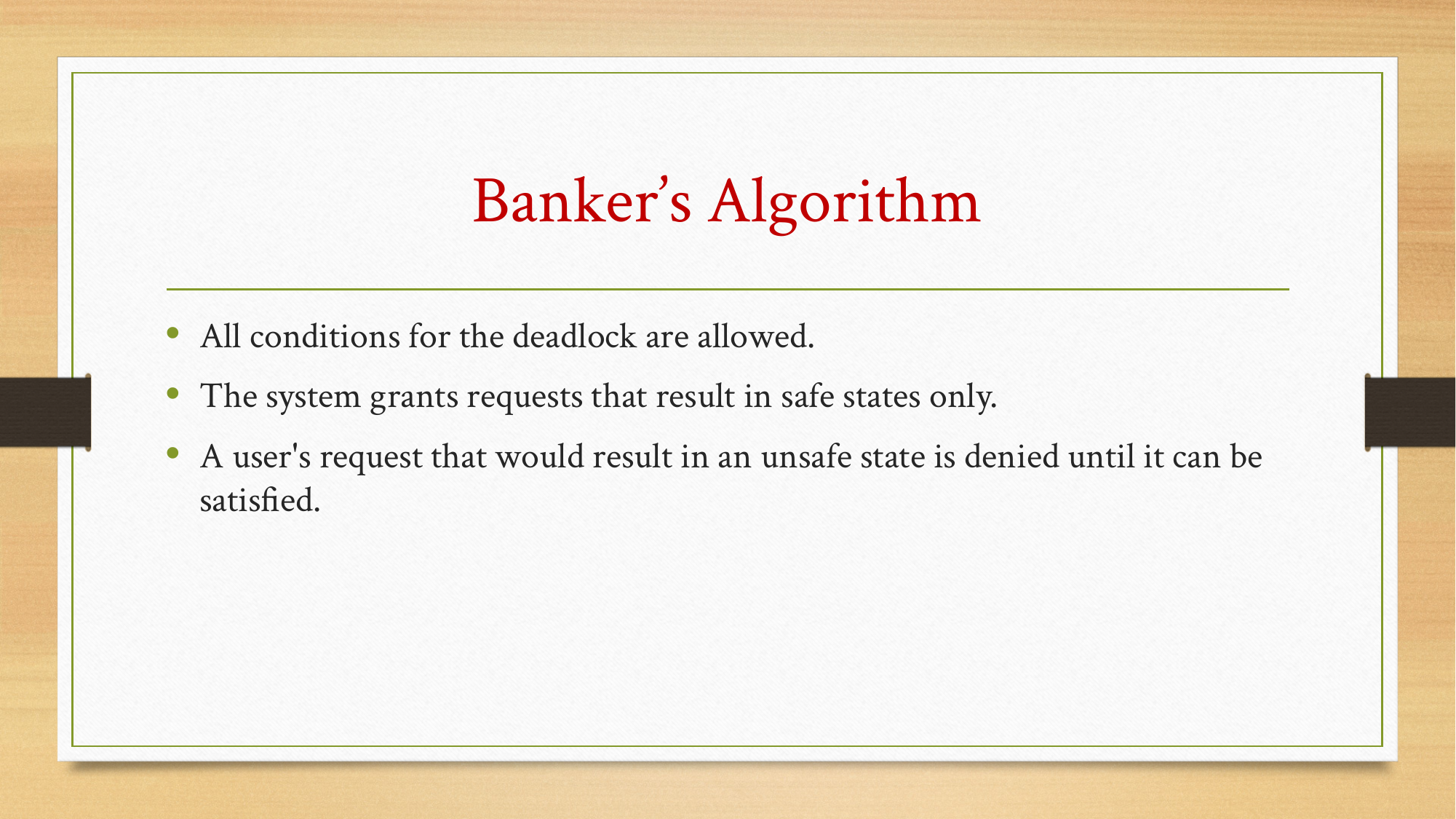

# Banker’s Algorithm
All conditions for the deadlock are allowed.
The system grants requests that result in safe states only.
A user's request that would result in an unsafe state is denied until it can be satisfied.